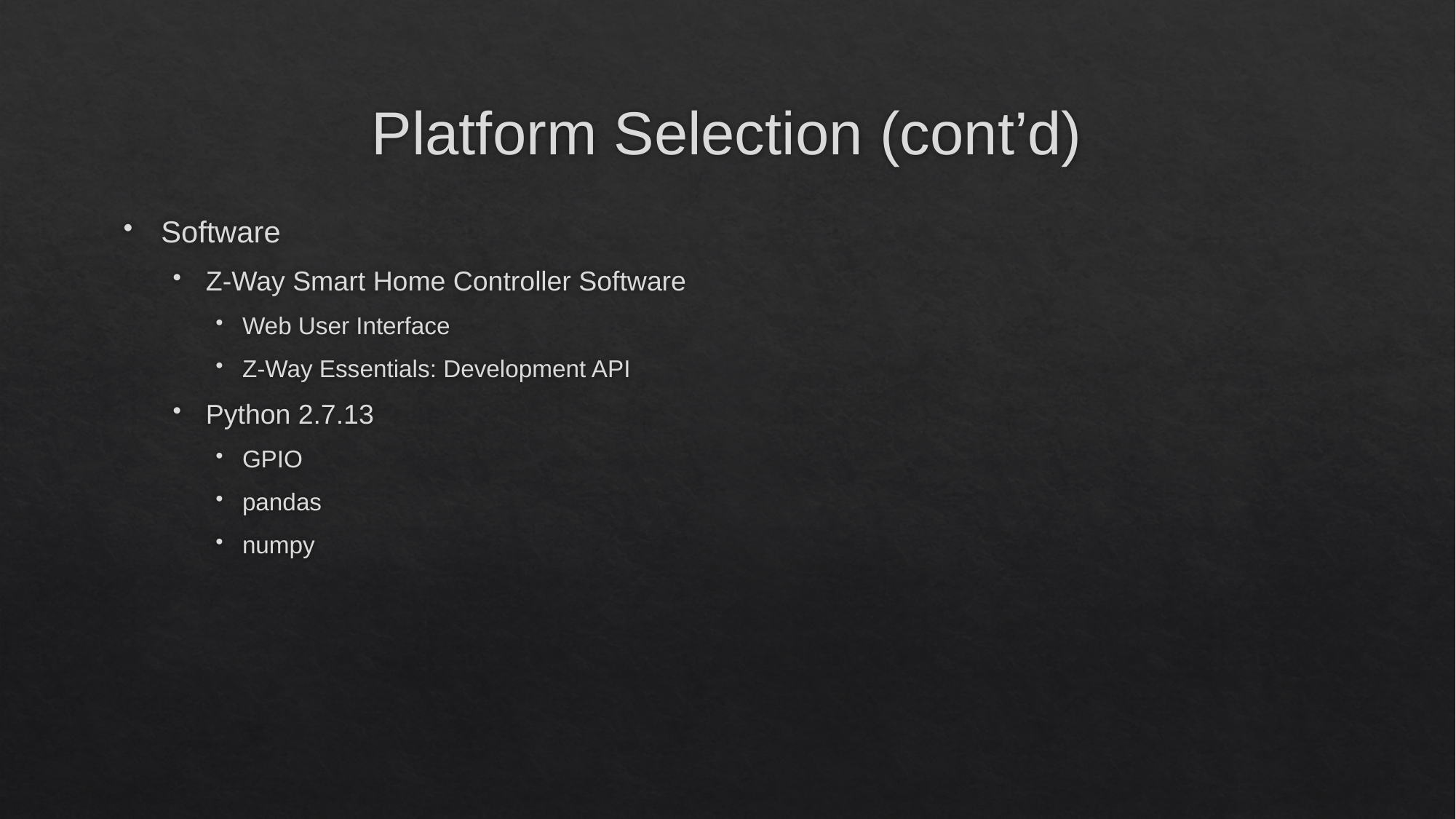

# Platform Selection (cont’d)
Software
Z-Way Smart Home Controller Software
Web User Interface
Z-Way Essentials: Development API
Python 2.7.13
GPIO
pandas
numpy